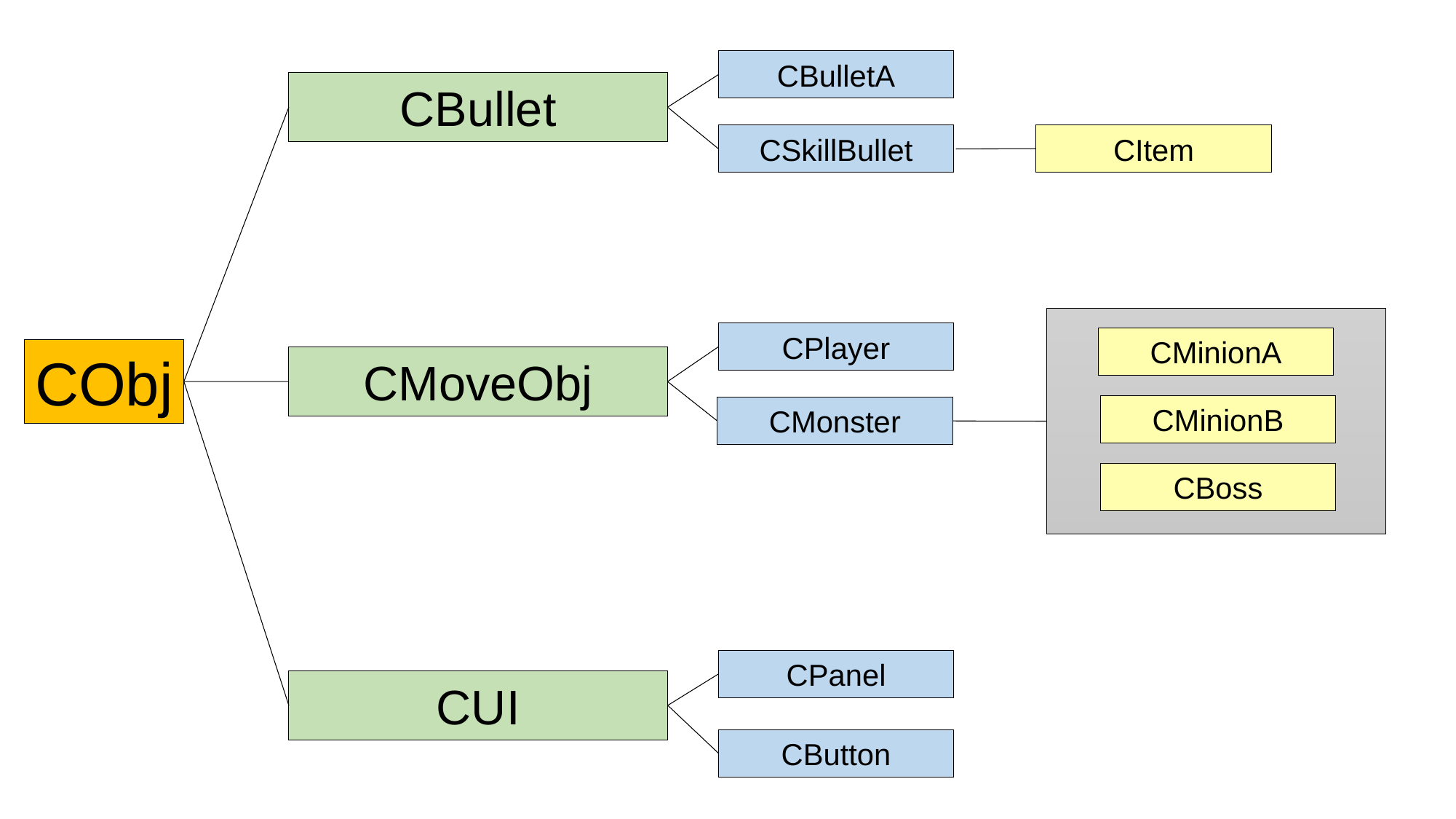

CBulletA
CBullet
CSkillBullet
CItem

CMinionA
CMinionB
CBoss
CPlayer
CObj
CMoveObj
CMonster
CPanel
CUI
CButton